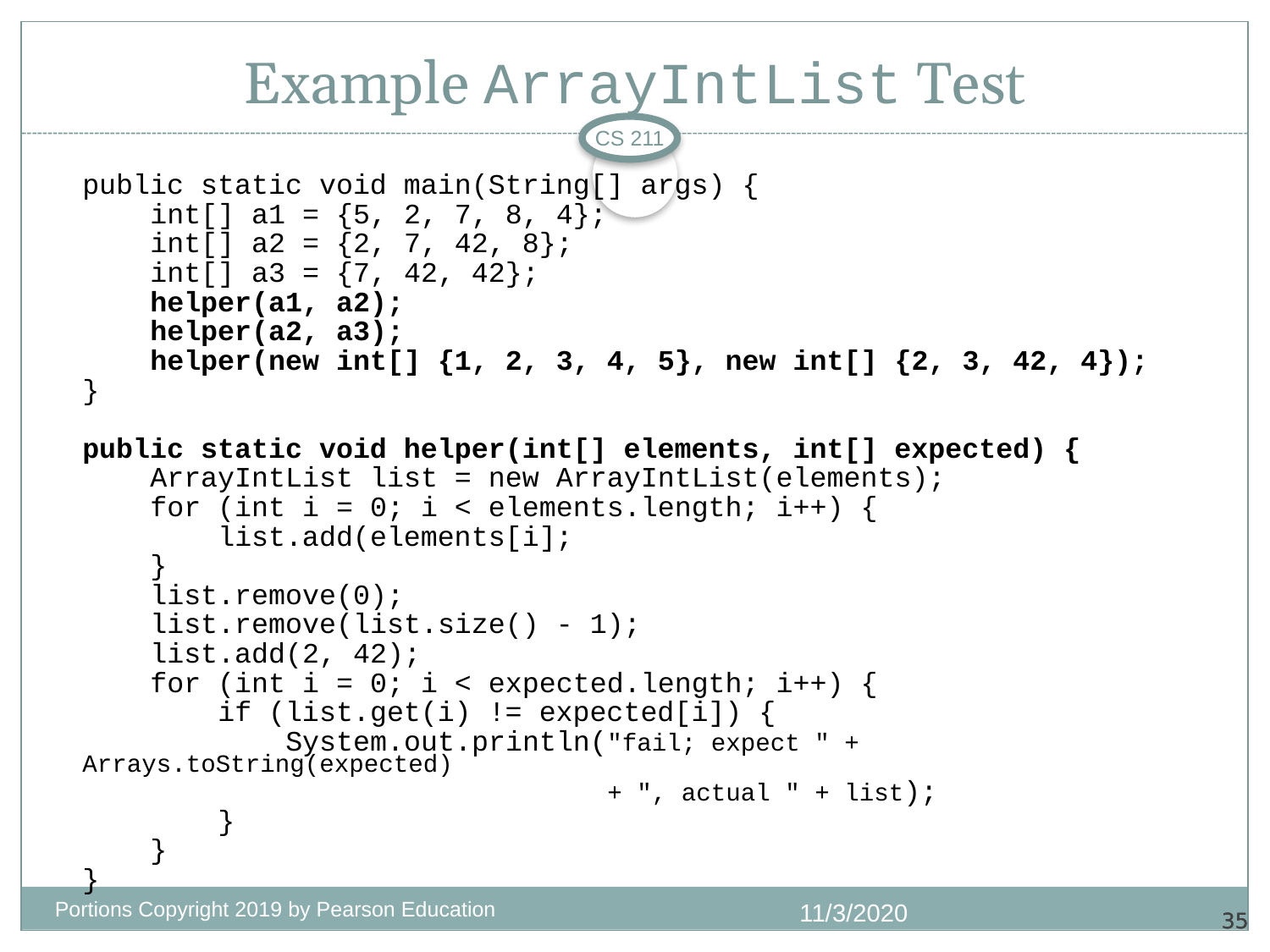

# Example ArrayIntList Test
CS 211
	public static void main(String[] args) {
	    int[] a1 = {5, 2, 7, 8, 4};
	    int[] a2 = {2, 7, 42, 8};
	    int[] a3 = {7, 42, 42};
	    helper(a1, a2);
	    helper(a2, a3);
	    helper(new int[] {1, 2, 3, 4, 5}, new int[] {2, 3, 42, 4});
	}

	public static void helper(int[] elements, int[] expected) {
	    ArrayIntList list = new ArrayIntList(elements);
	    for (int i = 0; i < elements.length; i++) {
	        list.add(elements[i];
	    }
	    list.remove(0);
	    list.remove(list.size() - 1);
	    list.add(2, 42);
	    for (int i = 0; i < expected.length; i++) {
	        if (list.get(i) != expected[i]) {
	            System.out.println("fail; expect " + Arrays.toString(expected)
	                               + ", actual " + list);
	        }
	    }
	}
Portions Copyright 2019 by Pearson Education
11/3/2020